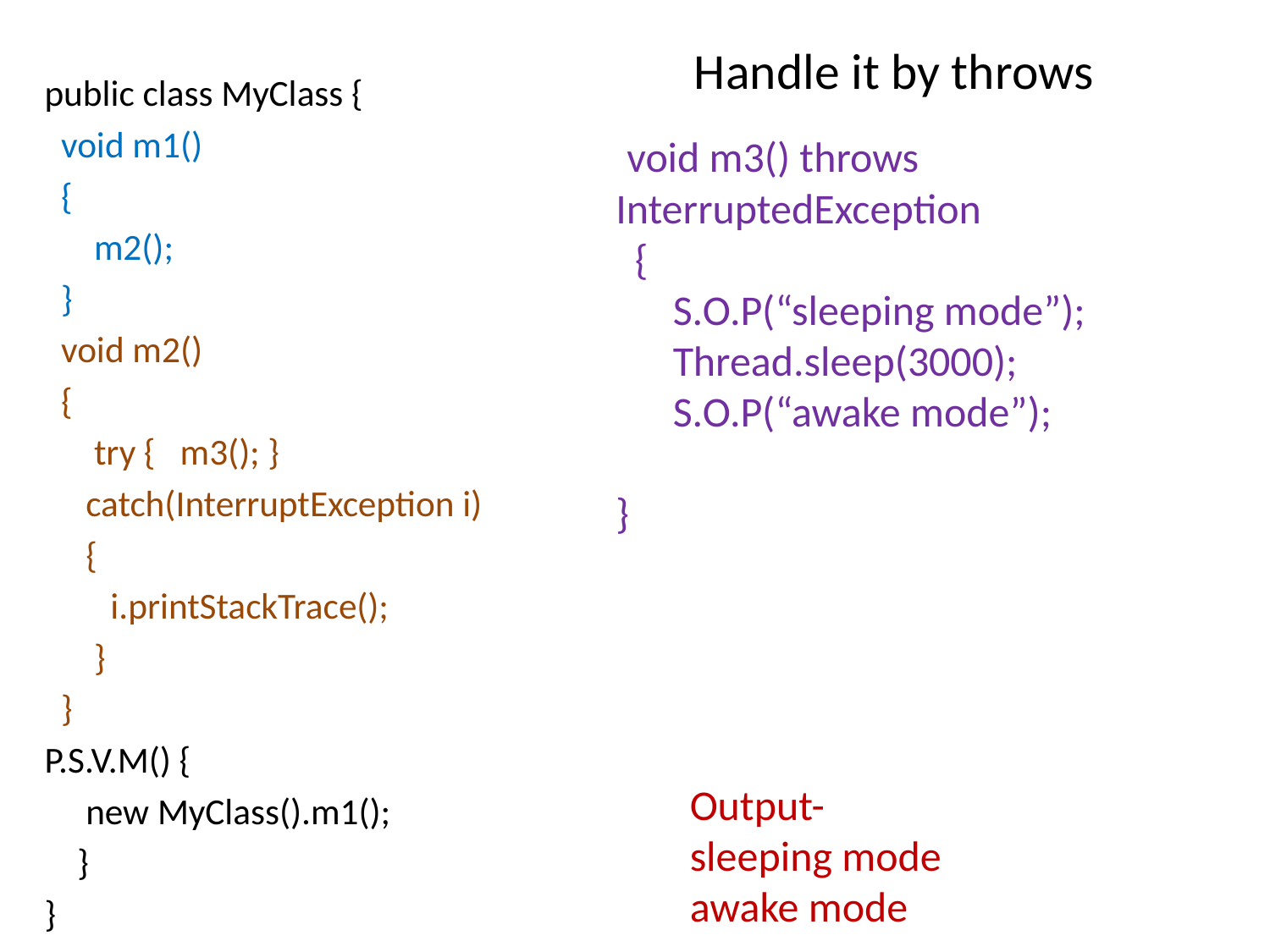

# Handle it by throws
public class MyClass {
  void m1()
  {
      m2();
  }
  void m2()
  {
      try {   m3(); }
     catch(InterruptException i)
     {
        i.printStackTrace();
      }
  }
P.S.V.M() {
     new MyClass().m1();
    }
}
 void m3() throws InterruptedException
  {
      S.O.P(“sleeping mode”);
      Thread.sleep(3000);
      S.O.P(“awake mode”);

}

Output-
sleeping mode
awake mode